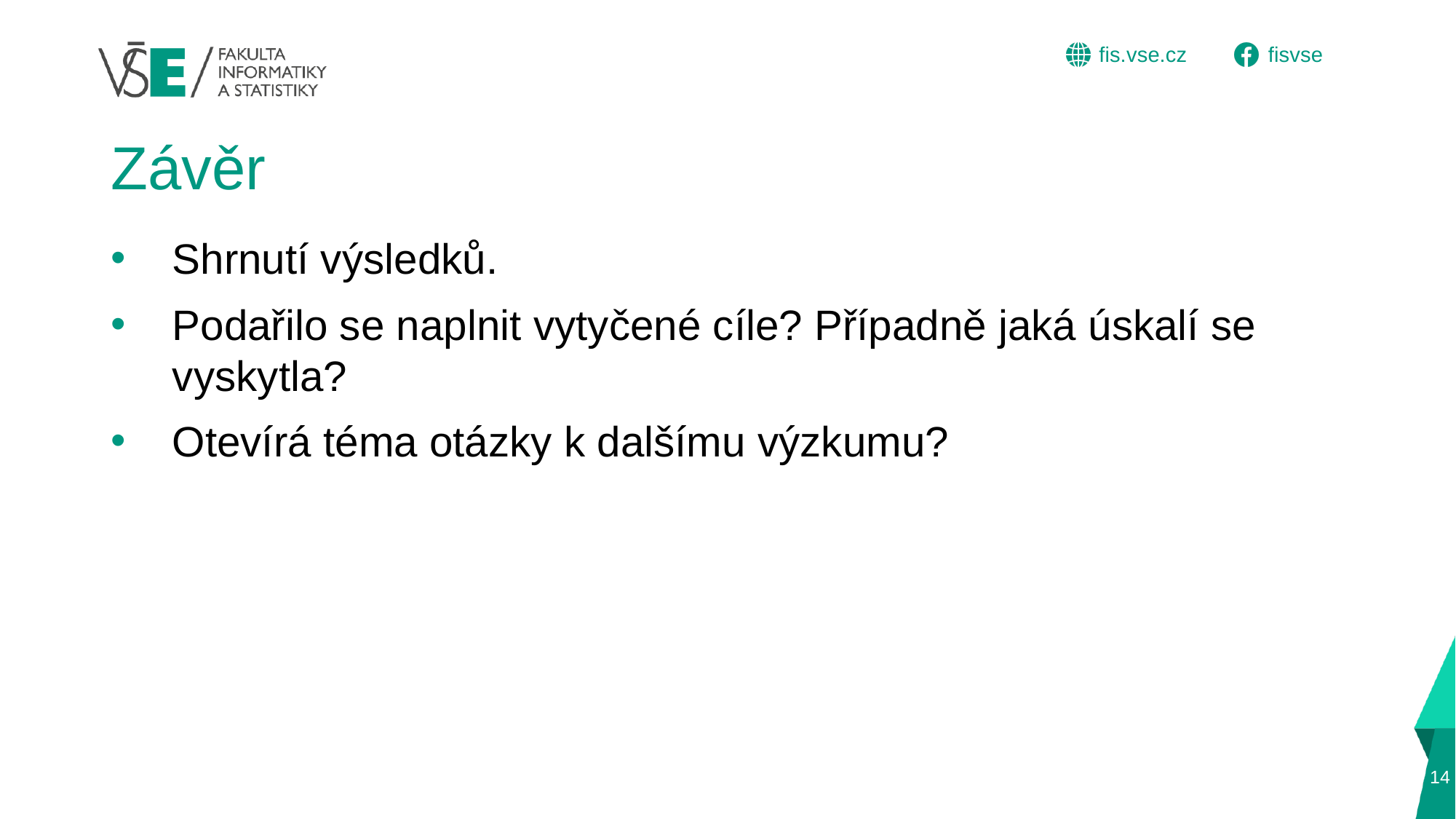

# Závěr
Shrnutí výsledků.
Podařilo se naplnit vytyčené cíle? Případně jaká úskalí se vyskytla?
Otevírá téma otázky k dalšímu výzkumu?